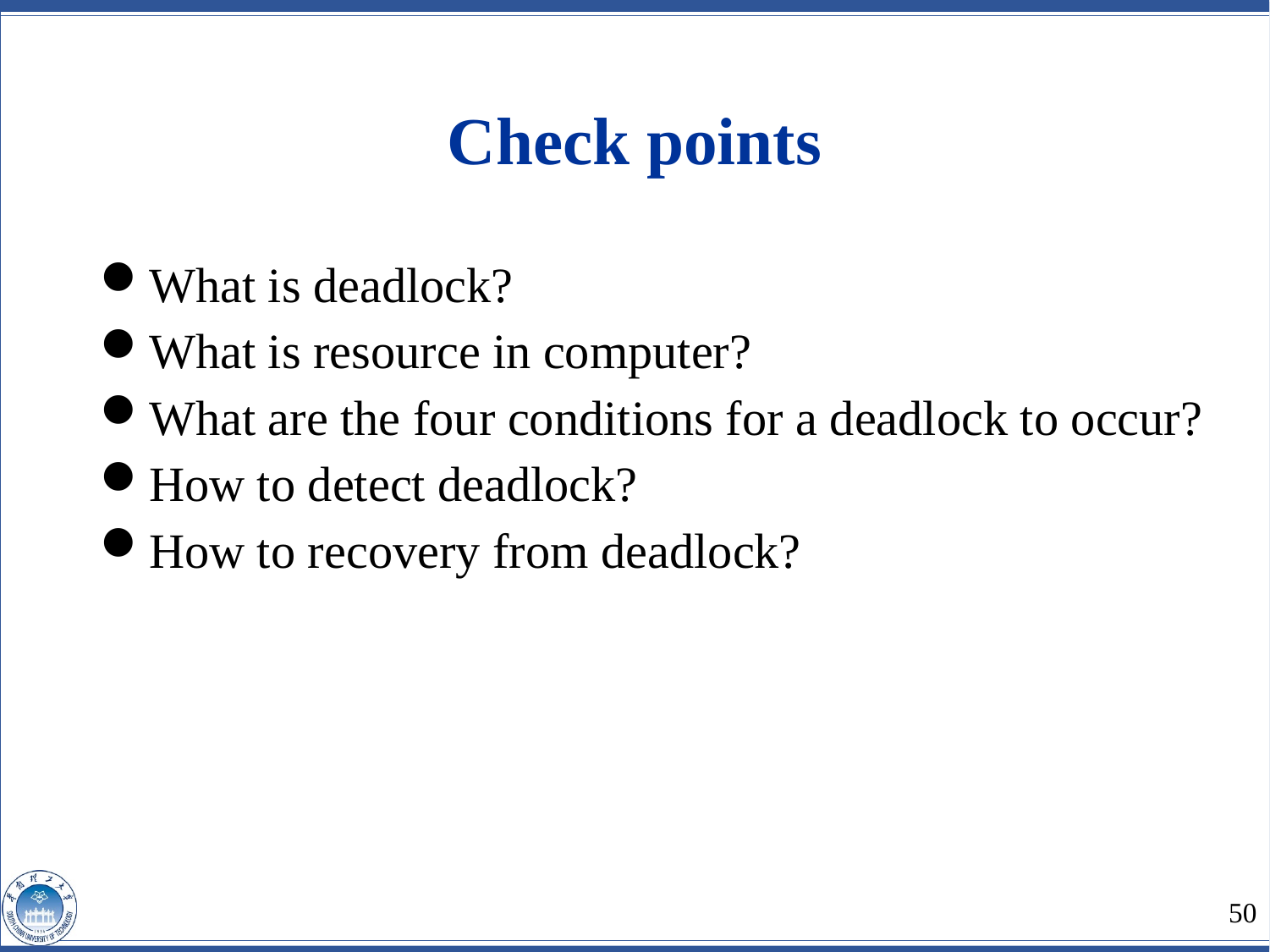

Check points
What is deadlock?
What is resource in computer?
What are the four conditions for a deadlock to occur?
How to detect deadlock?
How to recovery from deadlock?

50